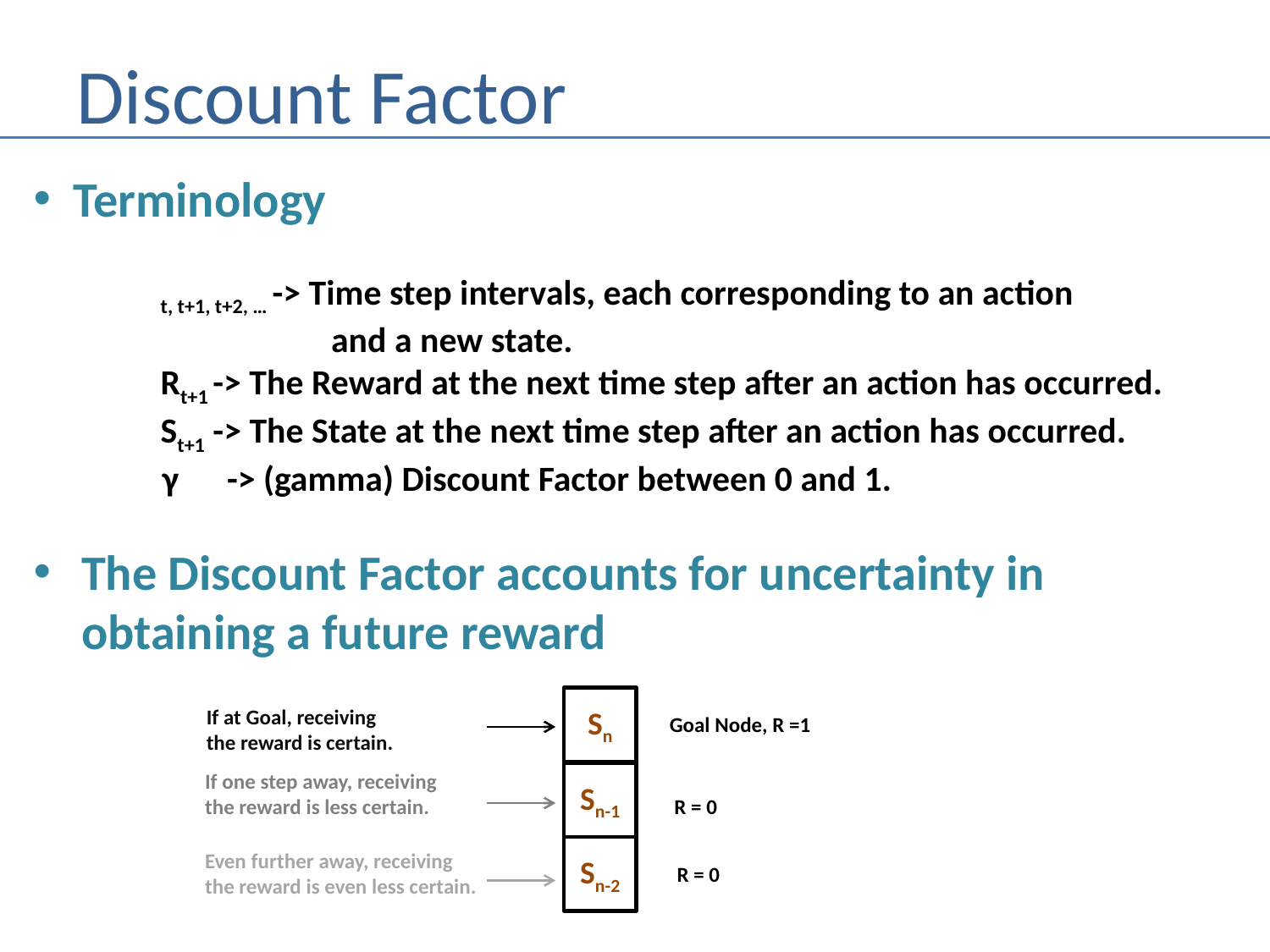

# Discount Factor
Terminology

	t, t+1, t+2, … -> Time step intervals, each corresponding to an action
                                     and a new state.
	Rt+1 -> The Reward at the next time step after an action has occurred.
	St+1 -> The State at the next time step after an action has occurred.
                γ      -> (gamma) Discount Factor between 0 and 1.

The Discount Factor accounts for uncertainty in obtaining a future reward
Sn
If at Goal, receiving
the reward is certain.
Goal Node, R =1
If one step away, receiving
the reward is less certain.
Sn-1
R = 0
Sn-2
Even further away, receiving
the reward is even less certain.
R = 0